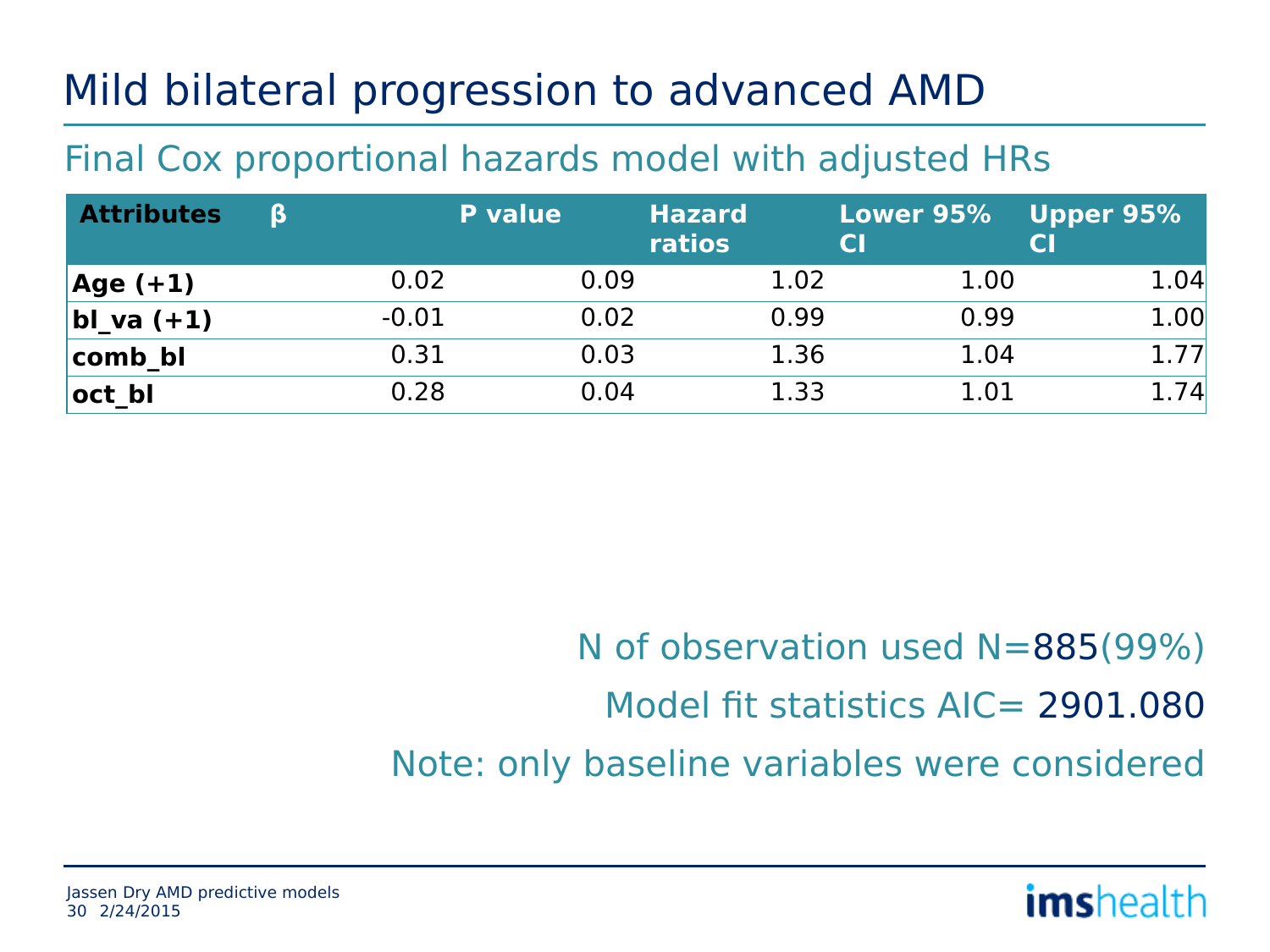

# Mild bilateral progression to advanced AMD
Final Cox proportional hazards model with adjusted HRs
| Attributes | β | P value | Hazard ratios | Lower 95% CI | Upper 95% CI |
| --- | --- | --- | --- | --- | --- |
| Age (+1) | 0.02 | 0.09 | 1.02 | 1.00 | 1.04 |
| bl\_va (+1) | -0.01 | 0.02 | 0.99 | 0.99 | 1.00 |
| comb\_bl | 0.31 | 0.03 | 1.36 | 1.04 | 1.77 |
| oct\_bl | 0.28 | 0.04 | 1.33 | 1.01 | 1.74 |
N of observation used N=885(99%)
Model fit statistics AIC= 2901.080
Note: only baseline variables were considered
Jassen Dry AMD predictive models
2/24/2015
30